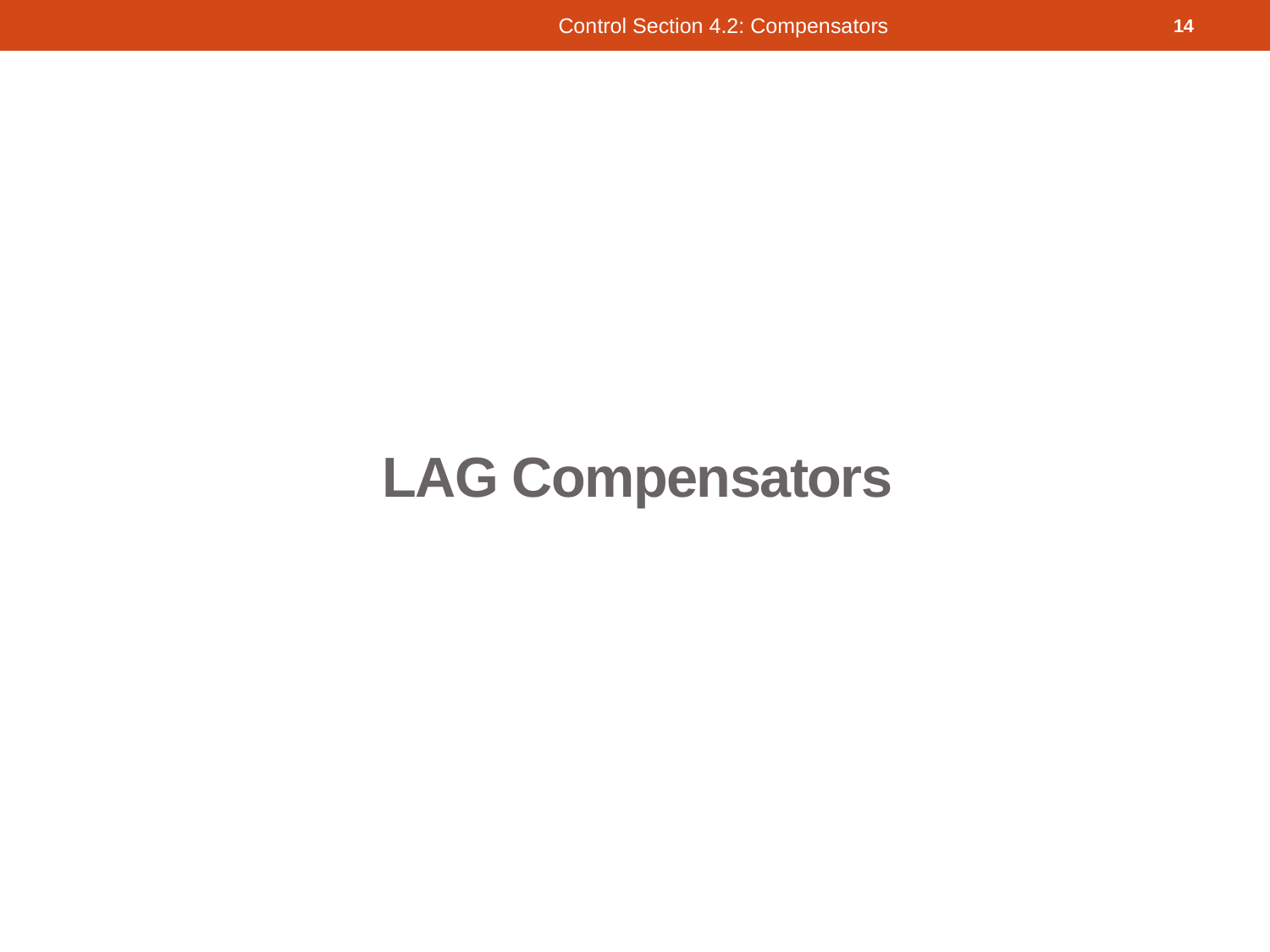

Control Section 4.2: Compensators
14
# LAG Compensators